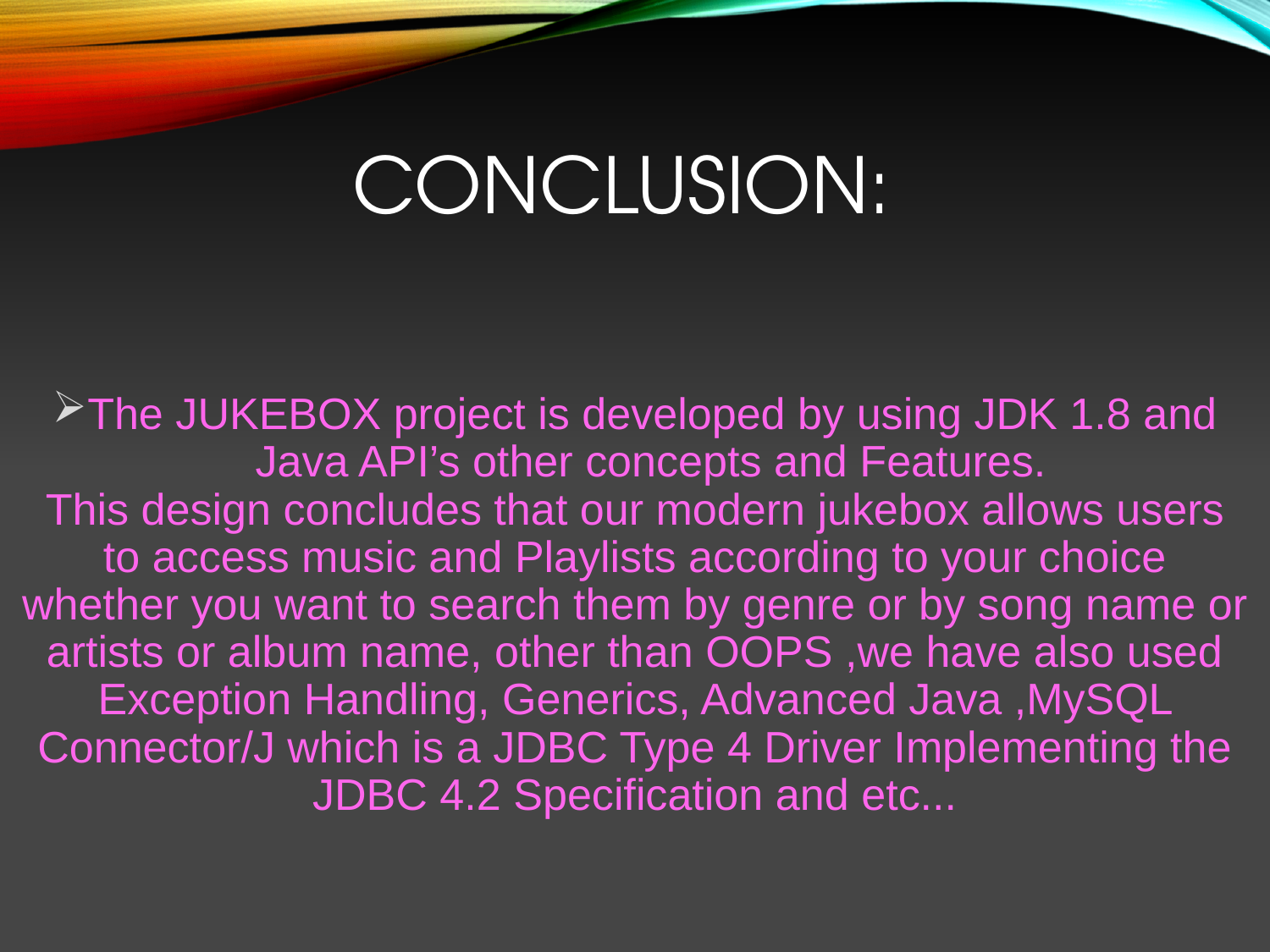

# CONCLUSION:
The JUKEBOX project is developed by using JDK 1.8 and Java API’s other concepts and Features.
This design concludes that our modern jukebox allows users to access music and Playlists according to your choice whether you want to search them by genre or by song name or artists or album name, other than OOPS ,we have also used Exception Handling, Generics, Advanced Java ,MySQL Connector/J which is a JDBC Type 4 Driver Implementing the JDBC 4.2 Specification and etc...